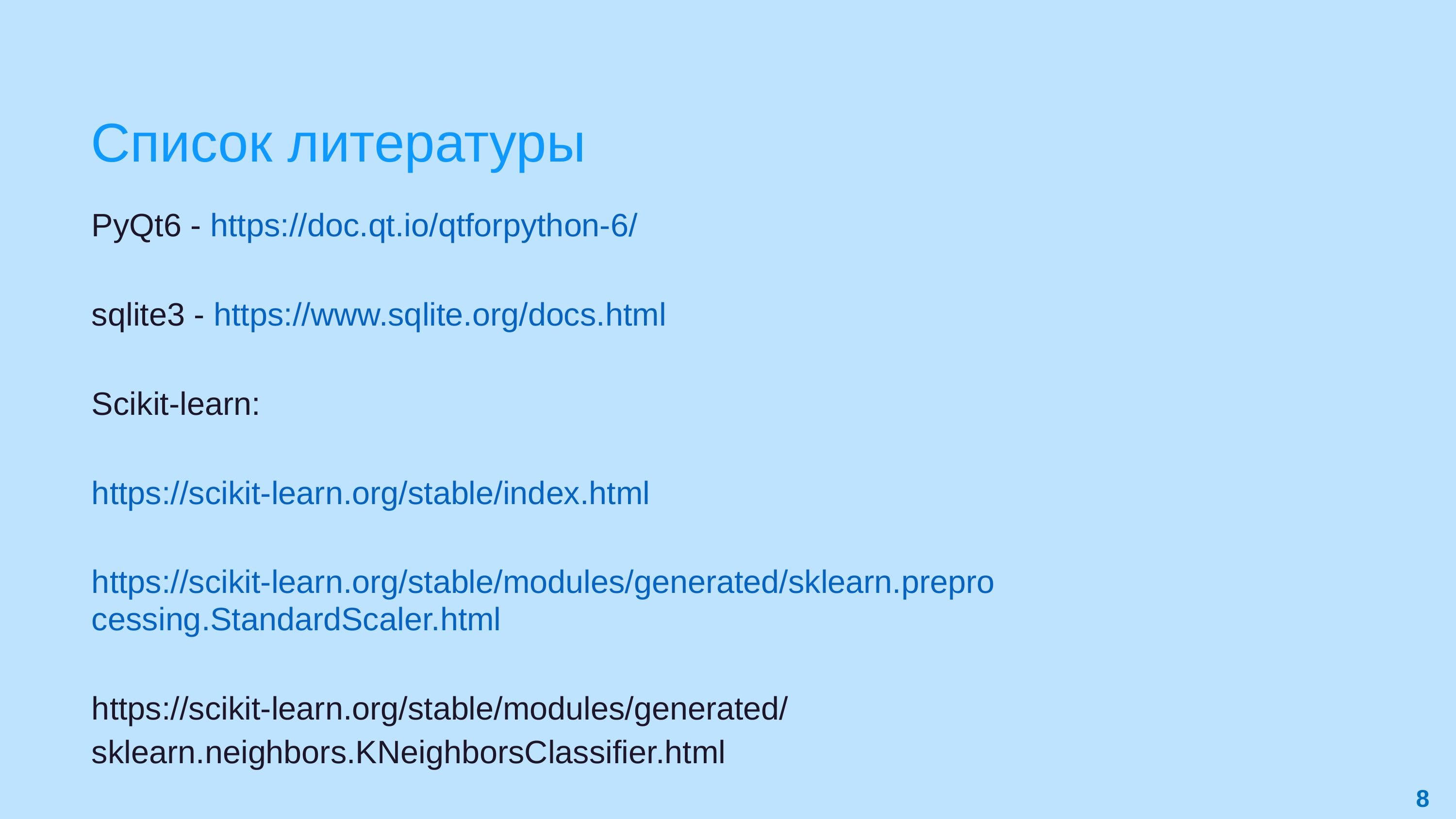

Список литературы

PyQt6 - https://doc.qt.io/qtforpython-6/
sqlite3 - https://www.sqlite.org/docs.html
Scikit-learn:
https://scikit-learn.org/stable/index.html
https://scikit-learn.org/stable/modules/generated/sklearn.preprocessing.StandardScaler.html
https://scikit-learn.org/stable/modules/generated/sklearn.neighbors.KNeighborsClassifier.html
8